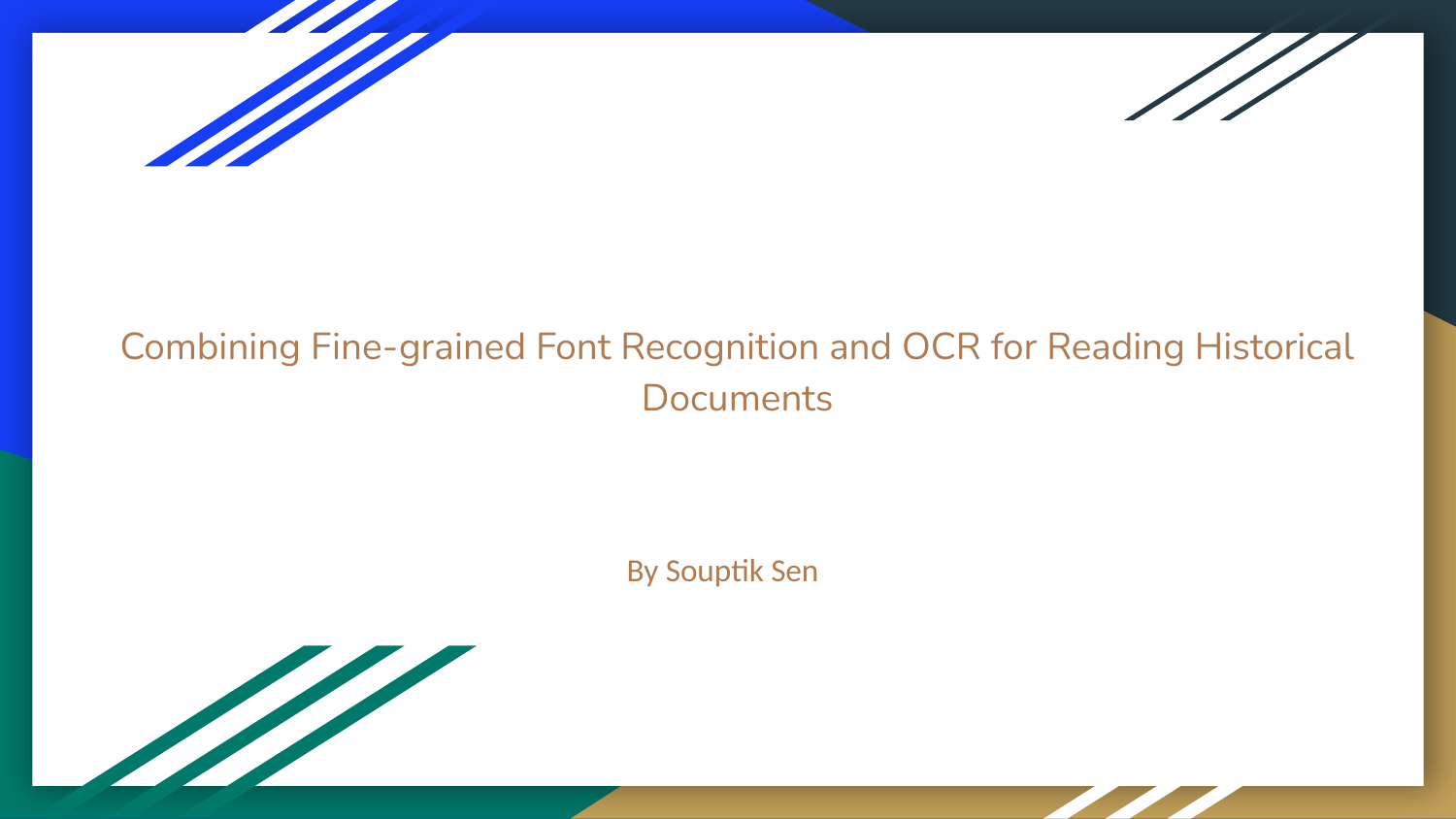

# Combining Fine-grained Font Recognition and OCR for Reading Historical Documents
By Souptik Sen